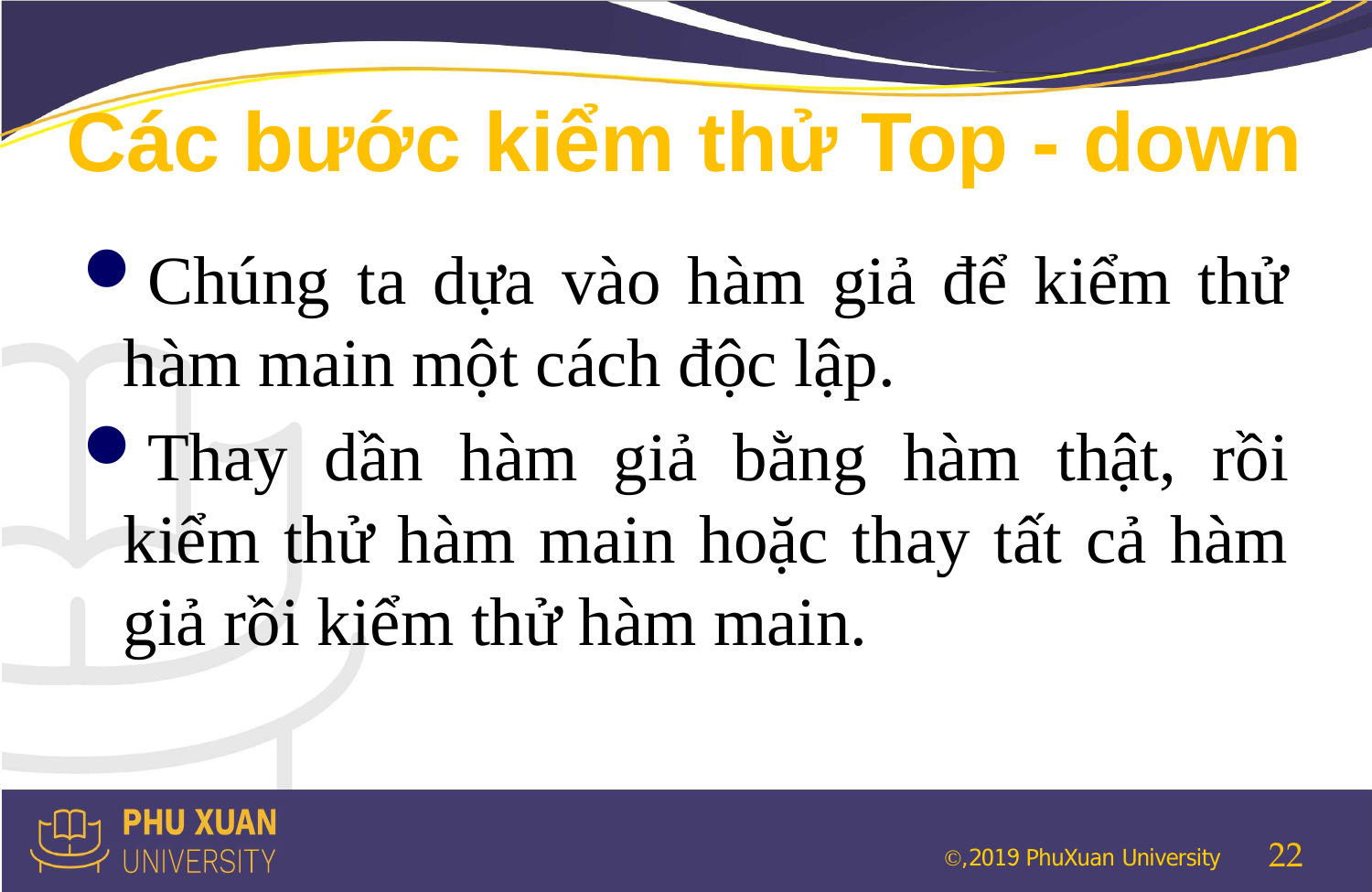

# Các bước kiểm thử Top - down
Chúng ta dựa vào hàm giả để kiểm thử hàm main một cách độc lập.
Thay dần hàm giả bằng hàm thật, rồi kiểm thử hàm main hoặc thay tất cả hàm giả rồi kiểm thử hàm main.

22